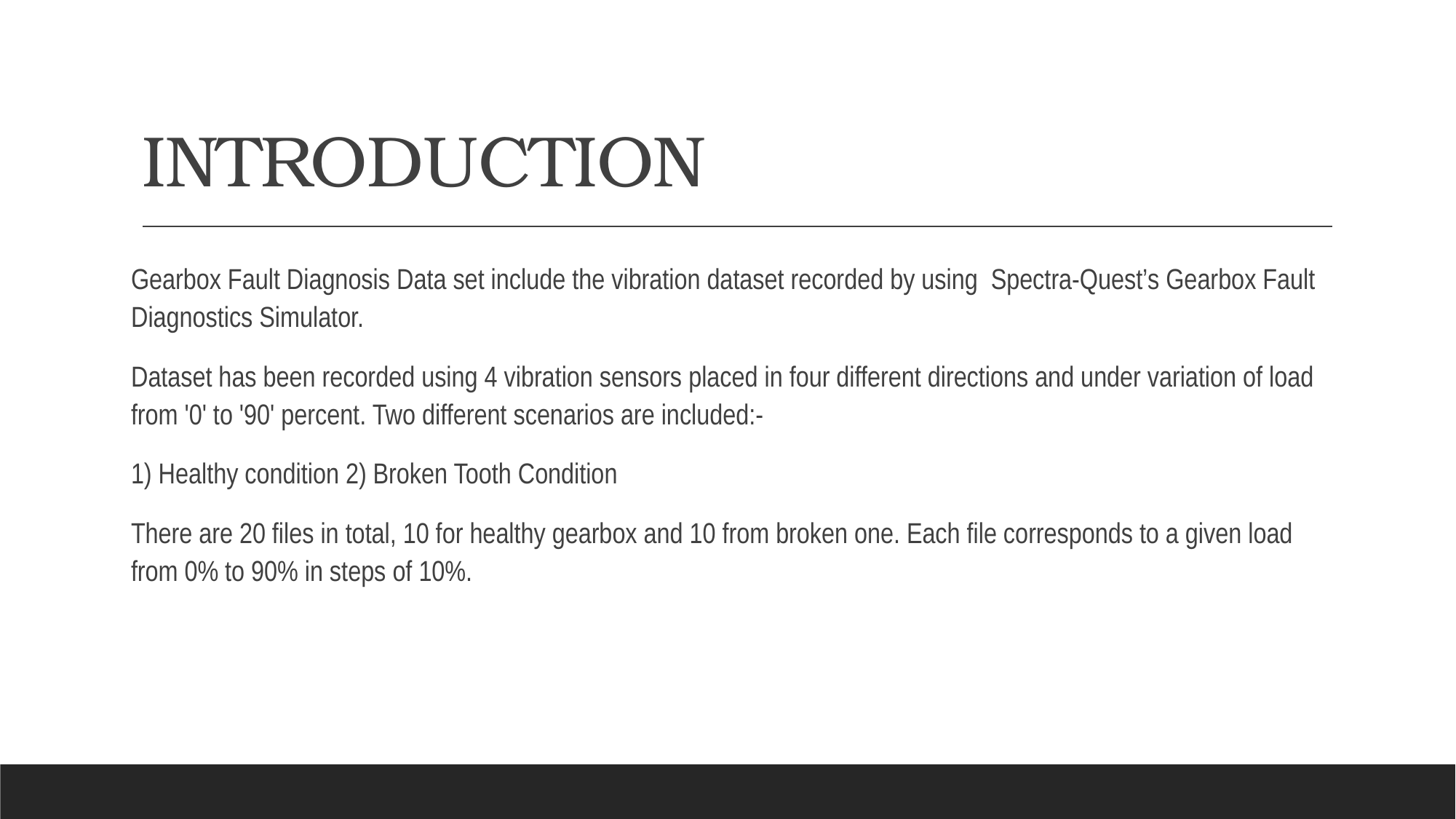

# INTRODUCTION
Gearbox Fault Diagnosis Data set include the vibration dataset recorded by using  Spectra-Quest’s Gearbox Fault Diagnostics Simulator.
Dataset has been recorded using 4 vibration sensors placed in four different directions and under variation of load from '0' to '90' percent. Two different scenarios are included:-
1) Healthy condition 2) Broken Tooth Condition
There are 20 files in total, 10 for healthy gearbox and 10 from broken one. Each file corresponds to a given load from 0% to 90% in steps of 10%.